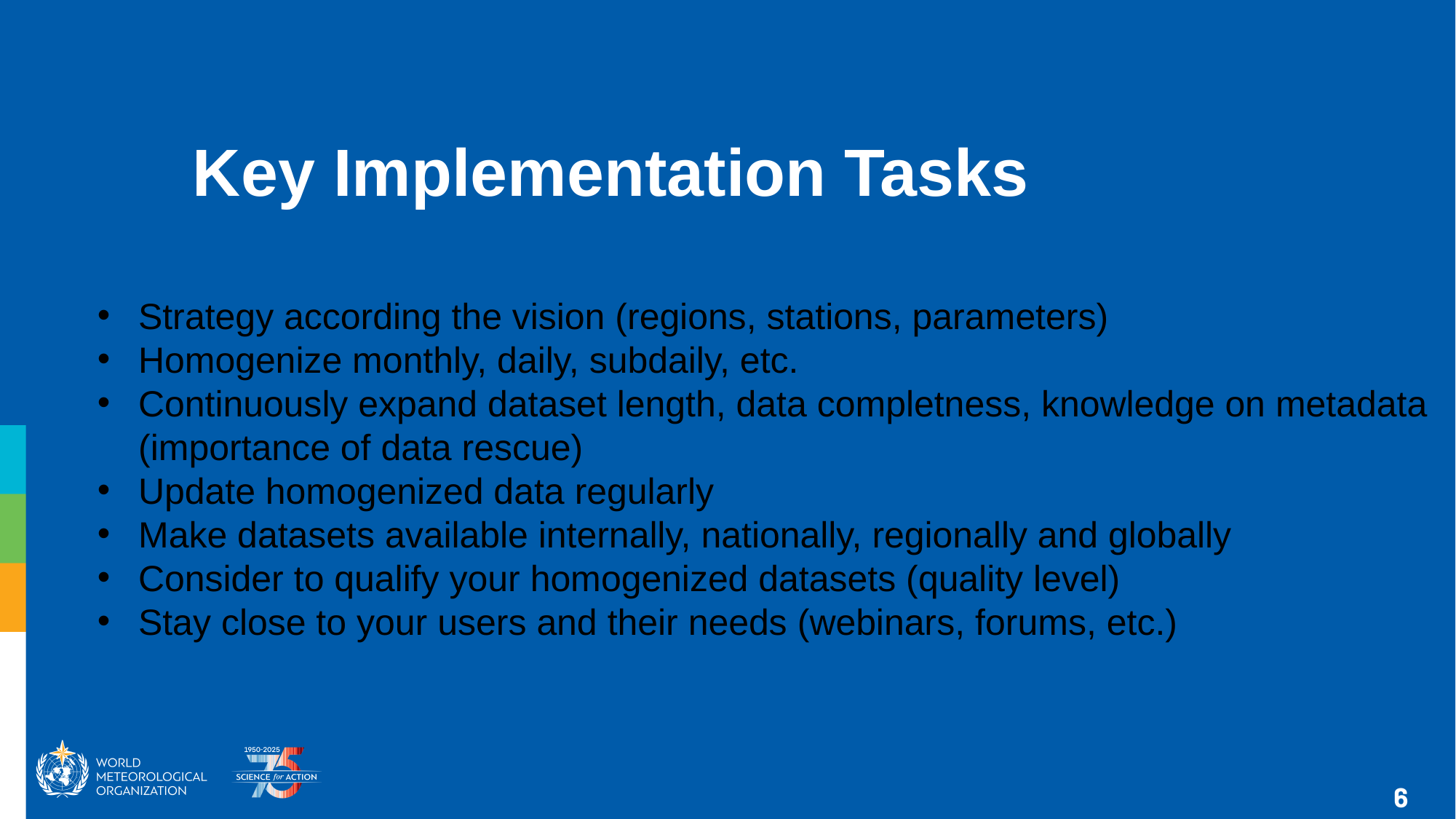

# Key Implementation Tasks

Strategy according the vision (regions, stations, parameters)
Homogenize monthly, daily, subdaily, etc.
Continuously expand dataset length, data completness, knowledge on metadata (importance of data rescue)
Update homogenized data regularly
Make datasets available internally, nationally, regionally and globally
Consider to qualify your homogenized datasets (quality level)
Stay close to your users and their needs (webinars, forums, etc.)

6